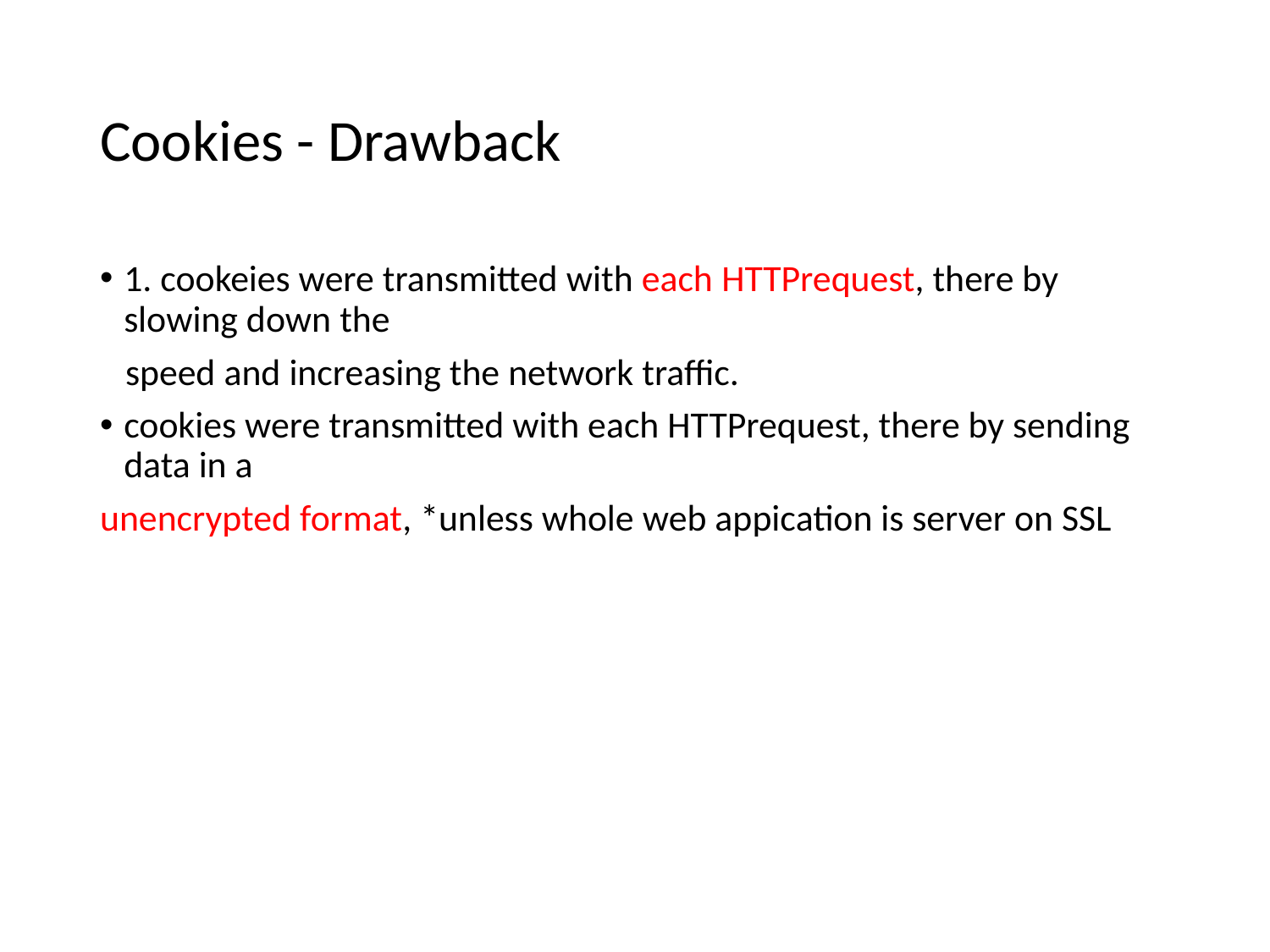

# Cookies - Drawback
1. cookeies were transmitted with each HTTPrequest, there by slowing down the
   speed and increasing the network traffic.
cookies were transmitted with each HTTPrequest, there by sending data in a
unencrypted format, *unless whole web appication is server on SSL